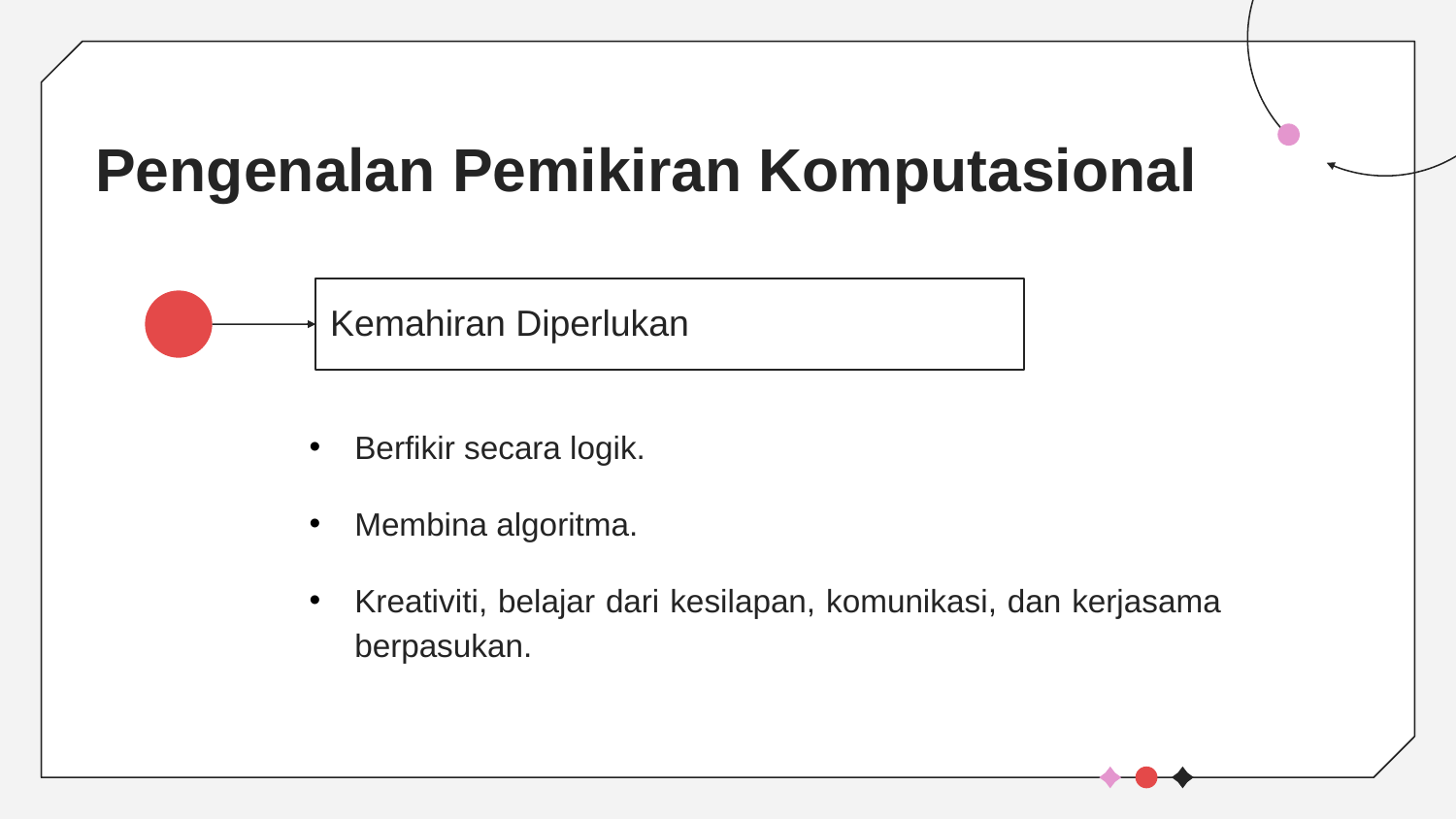

# Pengenalan Pemikiran Komputasional
Kemahiran Diperlukan

Berfikir secara logik.
Membina algoritma.
Kreativiti, belajar dari kesilapan, komunikasi, dan kerjasama berpasukan.